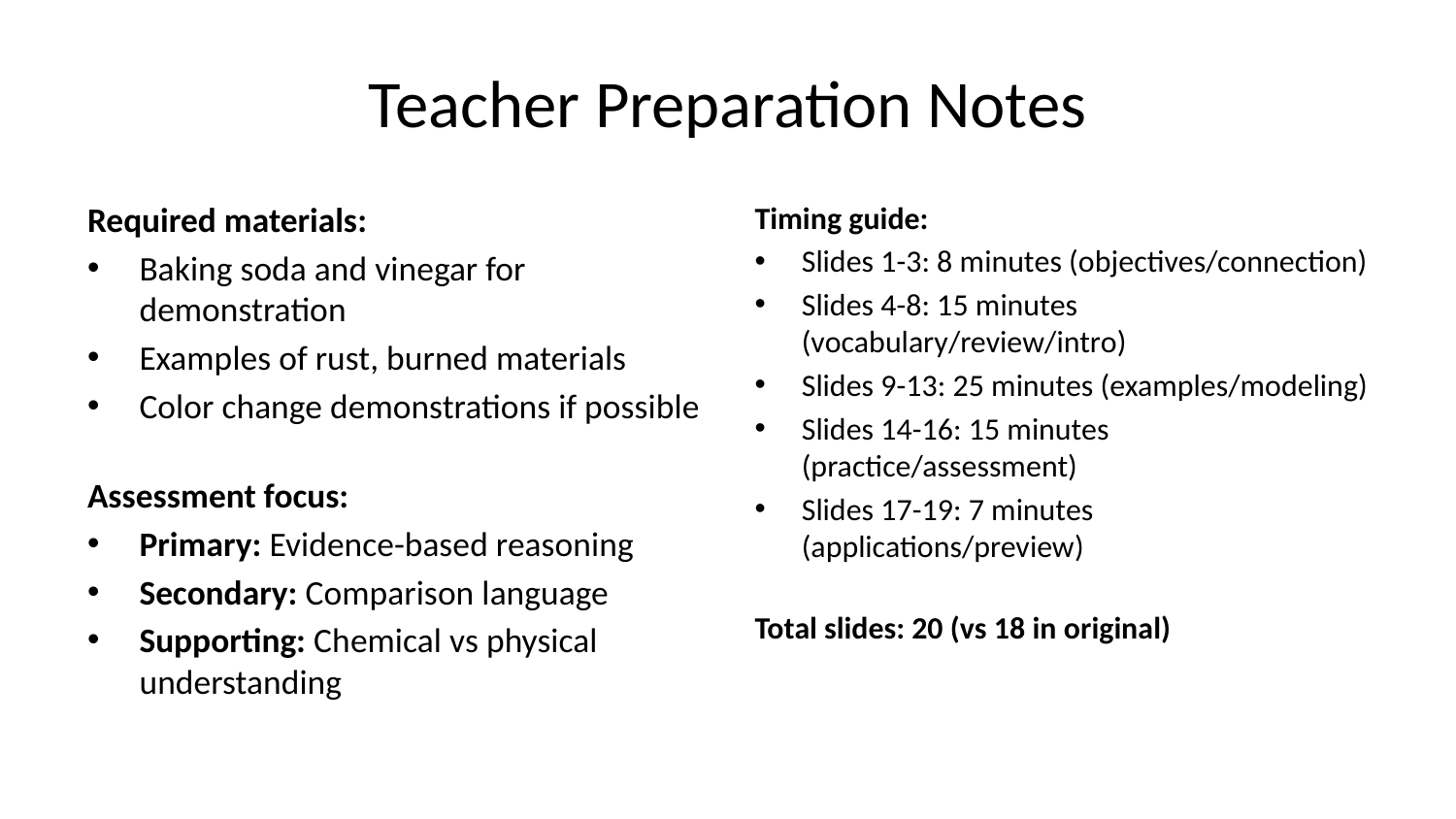

# Teacher Preparation Notes
Required materials:
Baking soda and vinegar for demonstration
Examples of rust, burned materials
Color change demonstrations if possible
Assessment focus:
Primary: Evidence-based reasoning
Secondary: Comparison language
Supporting: Chemical vs physical understanding
Timing guide:
Slides 1-3: 8 minutes (objectives/connection)
Slides 4-8: 15 minutes (vocabulary/review/intro)
Slides 9-13: 25 minutes (examples/modeling)
Slides 14-16: 15 minutes (practice/assessment)
Slides 17-19: 7 minutes (applications/preview)
Total slides: 20 (vs 18 in original)